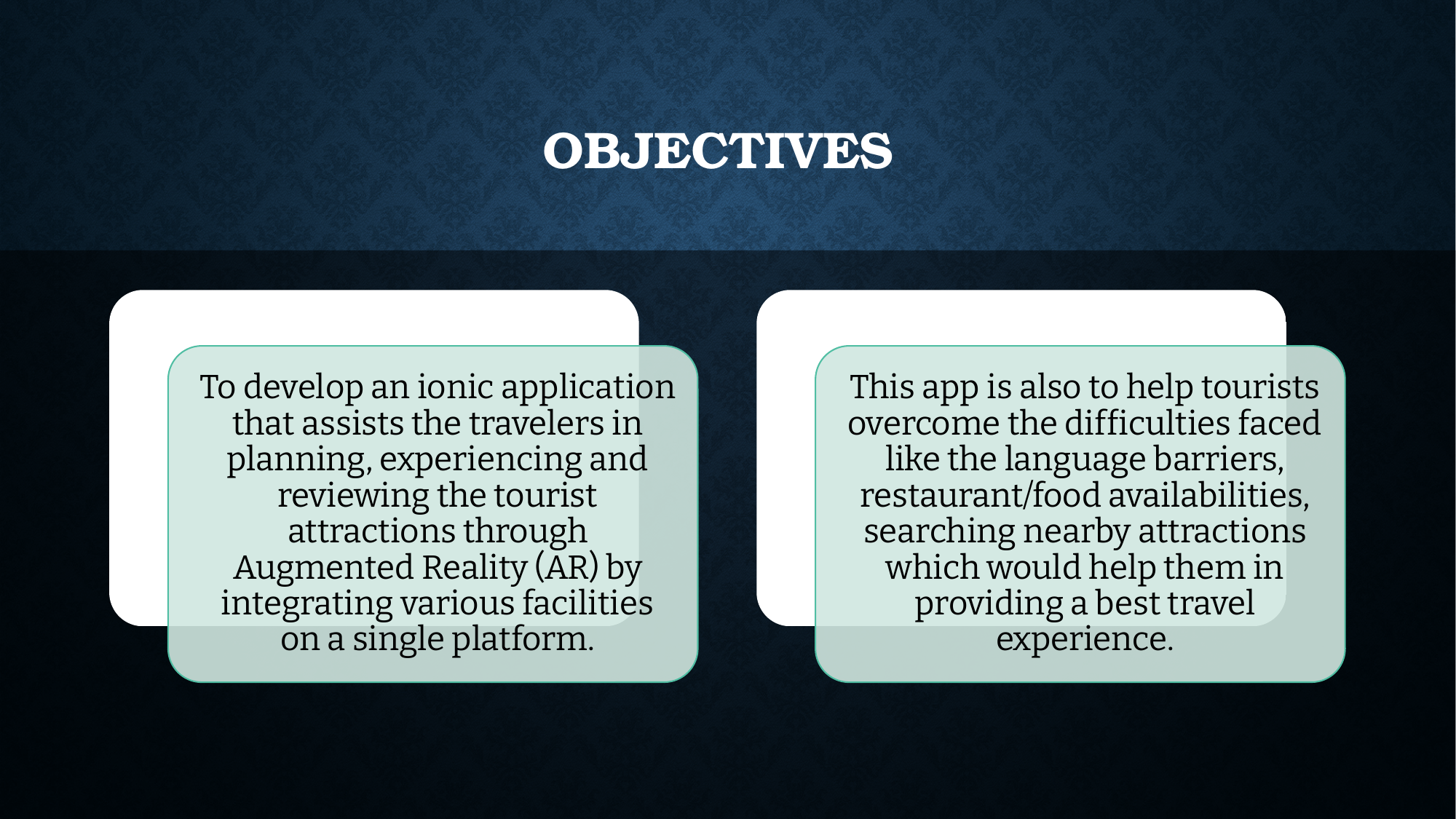

# OBJECTIVES

To develop an ionic application that assists the travelers in planning, experiencing and reviewing the tourist attractions through Augmented Reality (AR) by integrating various facilities on a single platform.
This app is also to help tourists overcome the difficulties faced like the language barriers, restaurant/food availabilities, searching nearby attractions which would help them in providing a best travel experience.